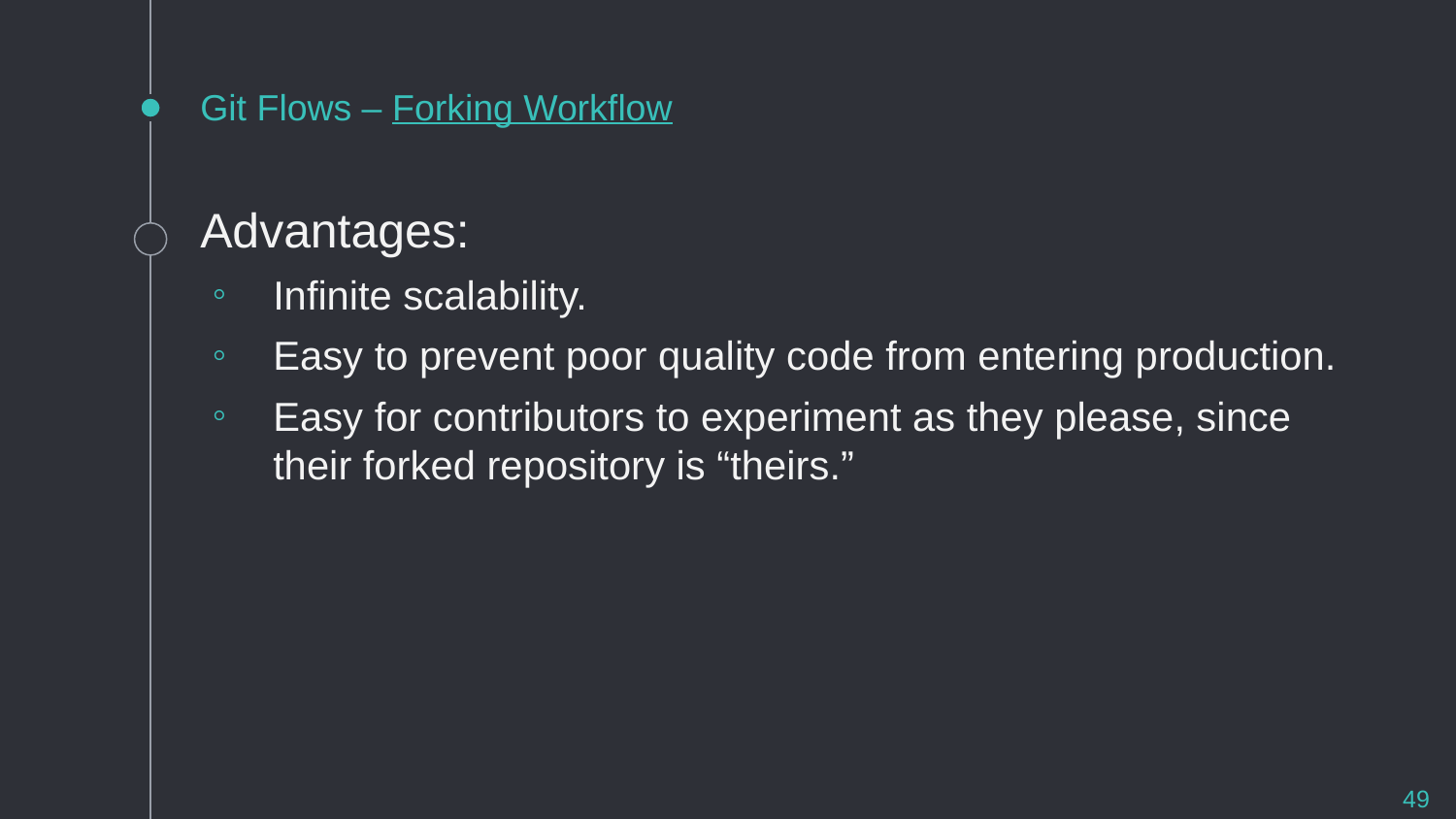

# Git Flows – Forking Workflow
Advantages:
Infinite scalability.
Easy to prevent poor quality code from entering production.
Easy for contributors to experiment as they please, since their forked repository is “theirs.”

49